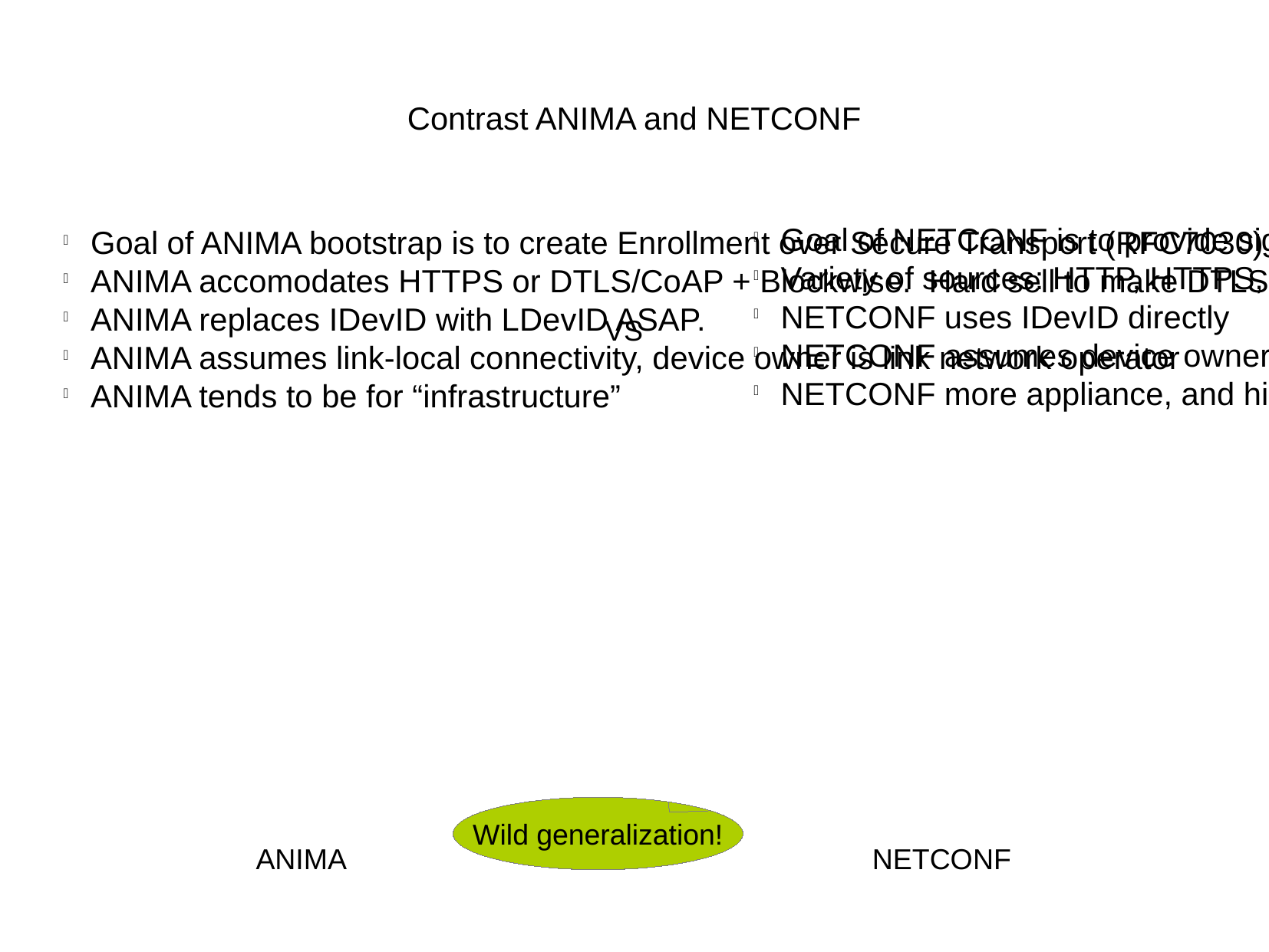

Contrast ANIMA and NETCONF
Goal of NETCONF is to provide signed bootstrap data (YANG) to device.
Variety of sources: HTTP, HTTPS, DNS, mDNS, DHCP, removable storage...
NETCONF uses IDevID directly
NETCONF assumes device owner likely is not link operator, or operator is unsophisticated (home user)
NETCONF more appliance, and high-volume access device focused, rather than core infrastructure.
Goal of ANIMA bootstrap is to create Enrollment over Secure Transport (RFC7030)
ANIMA accomodates HTTPS or DTLS/CoAP + Blockwise.  Hard sell to make DTLS Mandatory to Implement.
ANIMA replaces IDevID with LDevID ASAP.
ANIMA assumes link-local connectivity, device owner is link network operator
ANIMA tends to be for “infrastructure”

VS
Wild generalization!
Wild generalization!
ANIMA
NETCONF